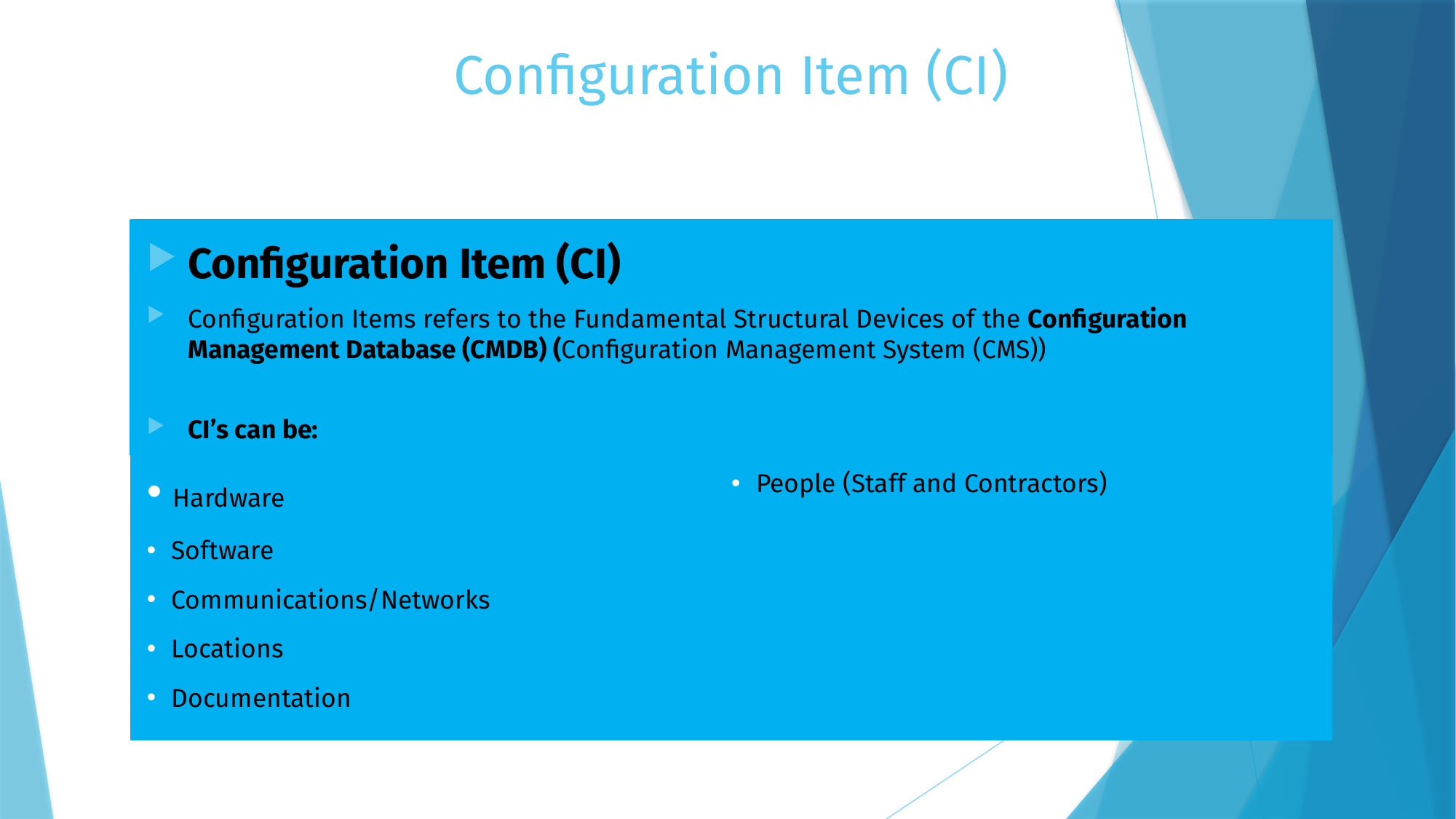

# Configuration Item (CI)
Configuration Item (CI)
Configuration Items refers to the Fundamental Structural Devices of the Configuration Management Database (CMDB) (Configuration Management System (CMS))

CI’s can be:

 Hardware
  Software
  Communications/Networks
  Locations
  Documentation
  People (Staff and Contractors)